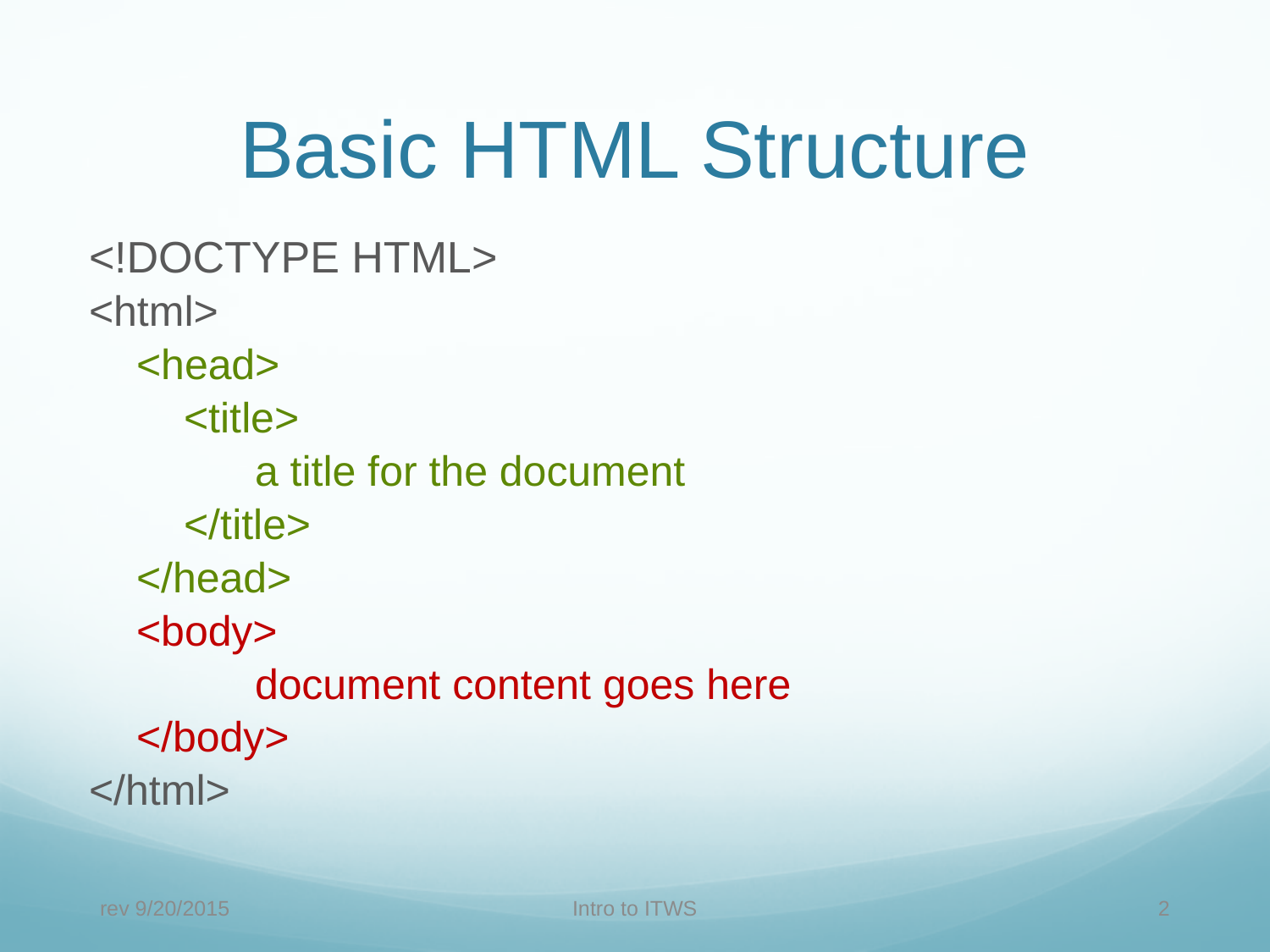

# Basic HTML Structure
<!DOCTYPE HTML>
<html>
    <head>
        <title>
              a title for the document
        </title>
    </head>
    <body>
              document content goes here
    </body>
</html>
rev 9/20/2015
Intro to ITWS
2